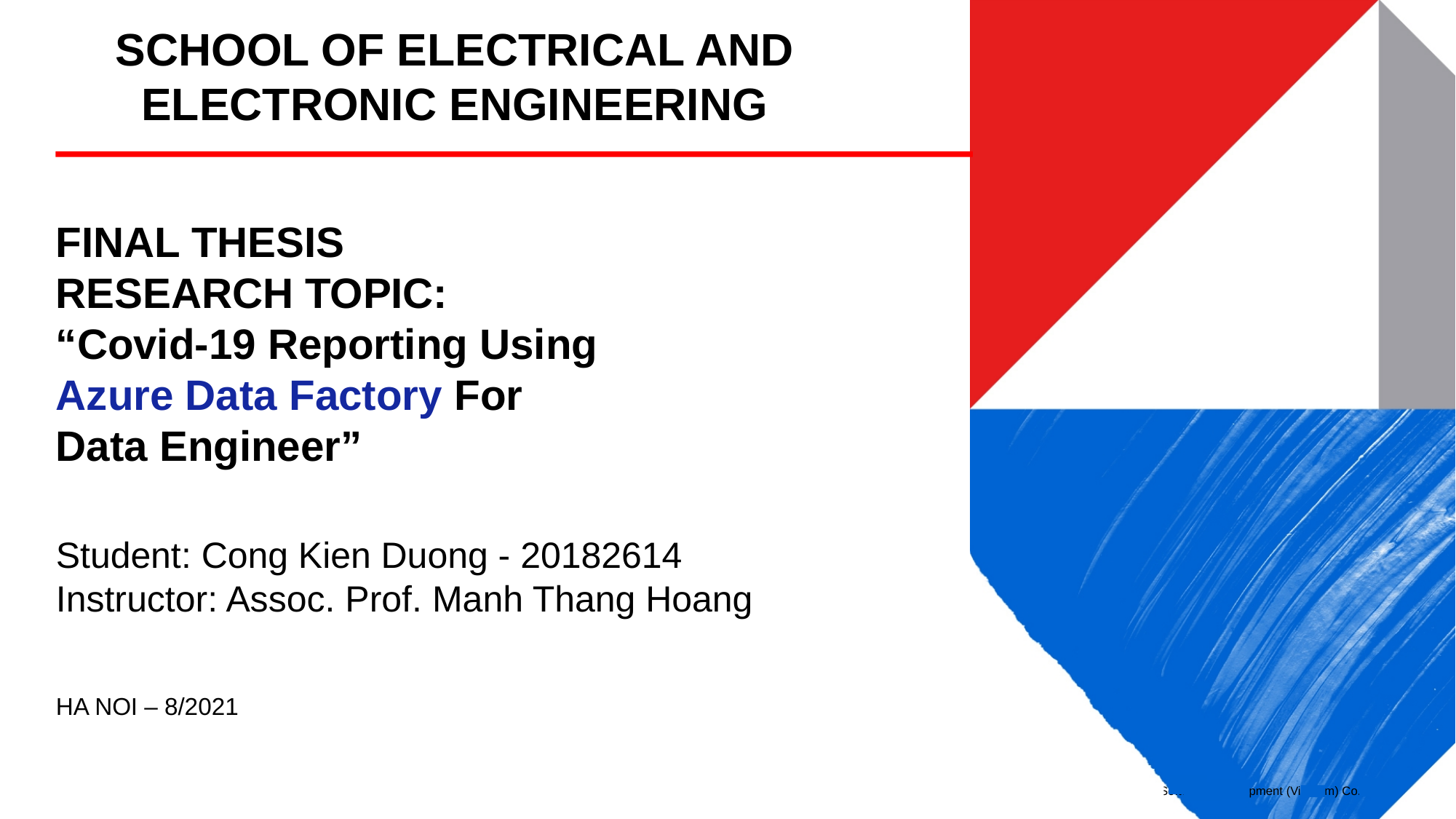

SCHOOL OF ELECTRICAL AND ELECTRONIC ENGINEERING

# FINAL THESIS RESEARCH TOPIC: “Covid-19 Reporting Using Azure Data Factory For Data Engineer”
Student: Cong Kien Duong - 20182614
Instructor: Assoc. Prof. Manh Thang Hoang
HA NOI – 8/2021